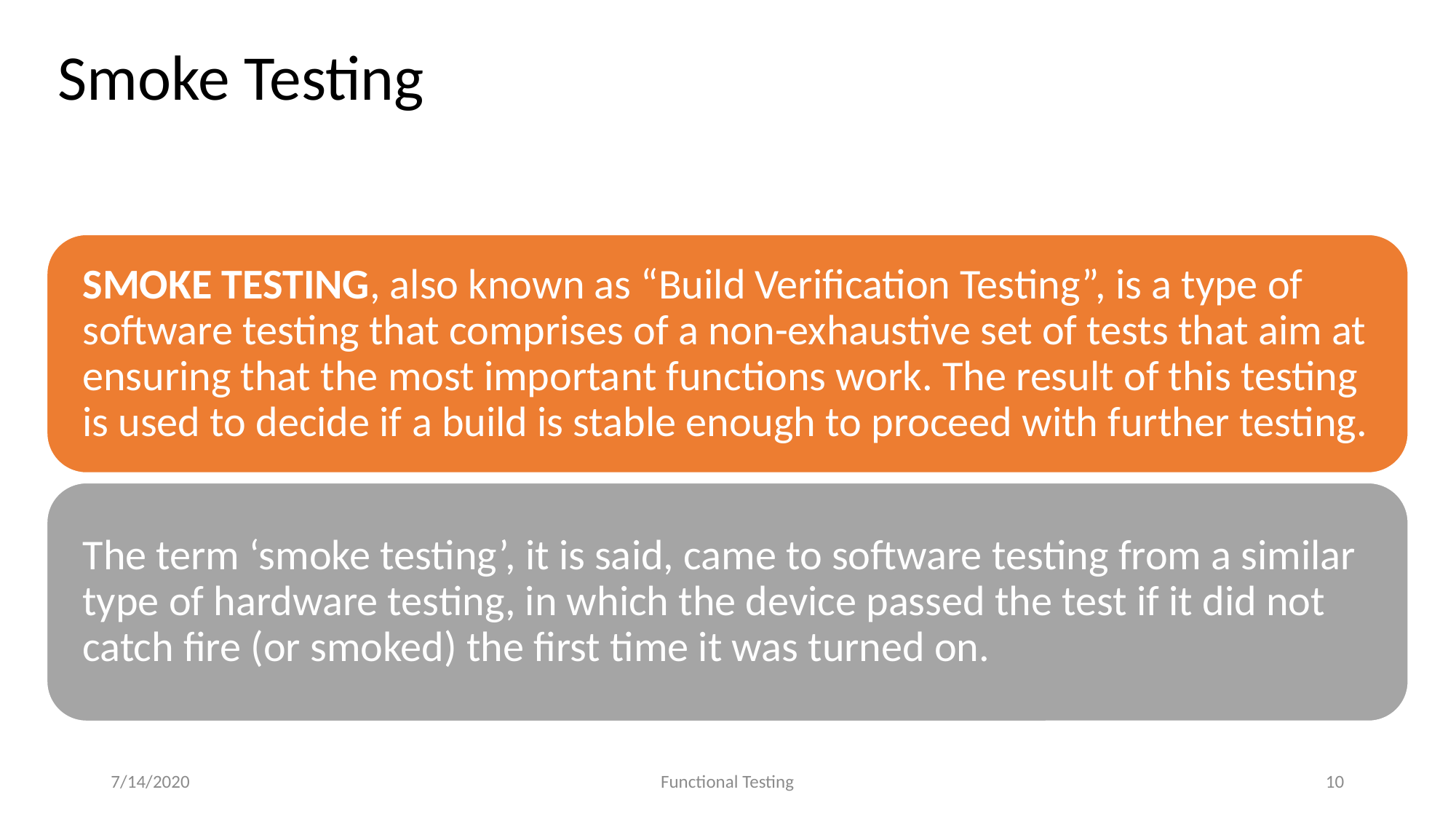

# Smoke Testing
SMOKE TESTING, also known as “Build Verification Testing”, is a type of software testing that comprises of a non-exhaustive set of tests that aim at ensuring that the most important functions work. The result of this testing is used to decide if a build is stable enough to proceed with further testing.
The term ‘smoke testing’, it is said, came to software testing from a similar type of hardware testing, in which the device passed the test if it did not catch fire (or smoked) the first time it was turned on.
7/14/2020
Functional Testing
10